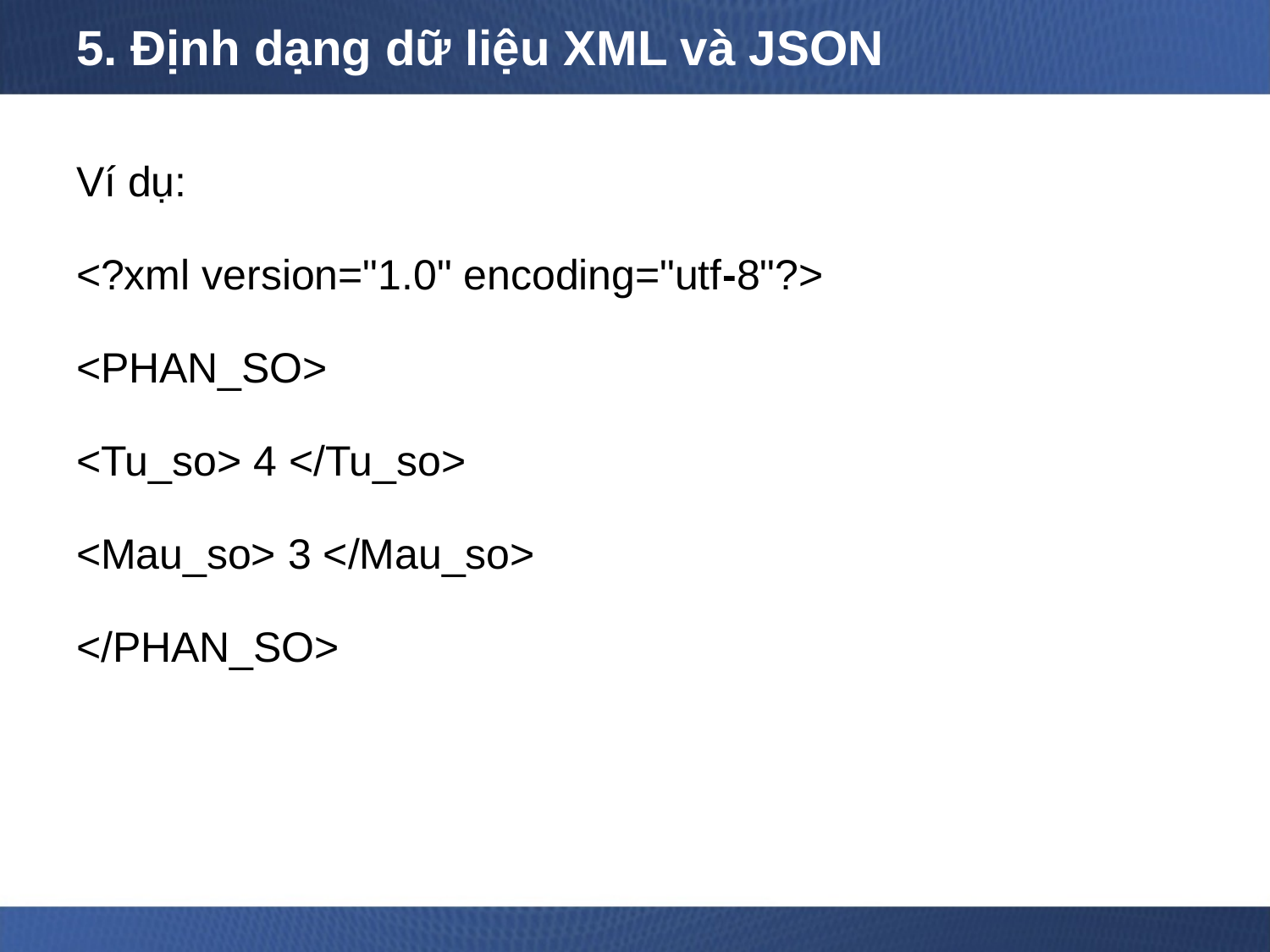

# 5. Định dạng dữ liệu XML và JSON
Ví dụ:
<?xml version="1.0" encoding="utf-8"?>
<PHAN_SO>
<Tu_so> 4 </Tu_so>
<Mau_so> 3 </Mau_so>
</PHAN_SO>

8/21/2020
Khoa Công nghệ Thông tin - UTEHY
4